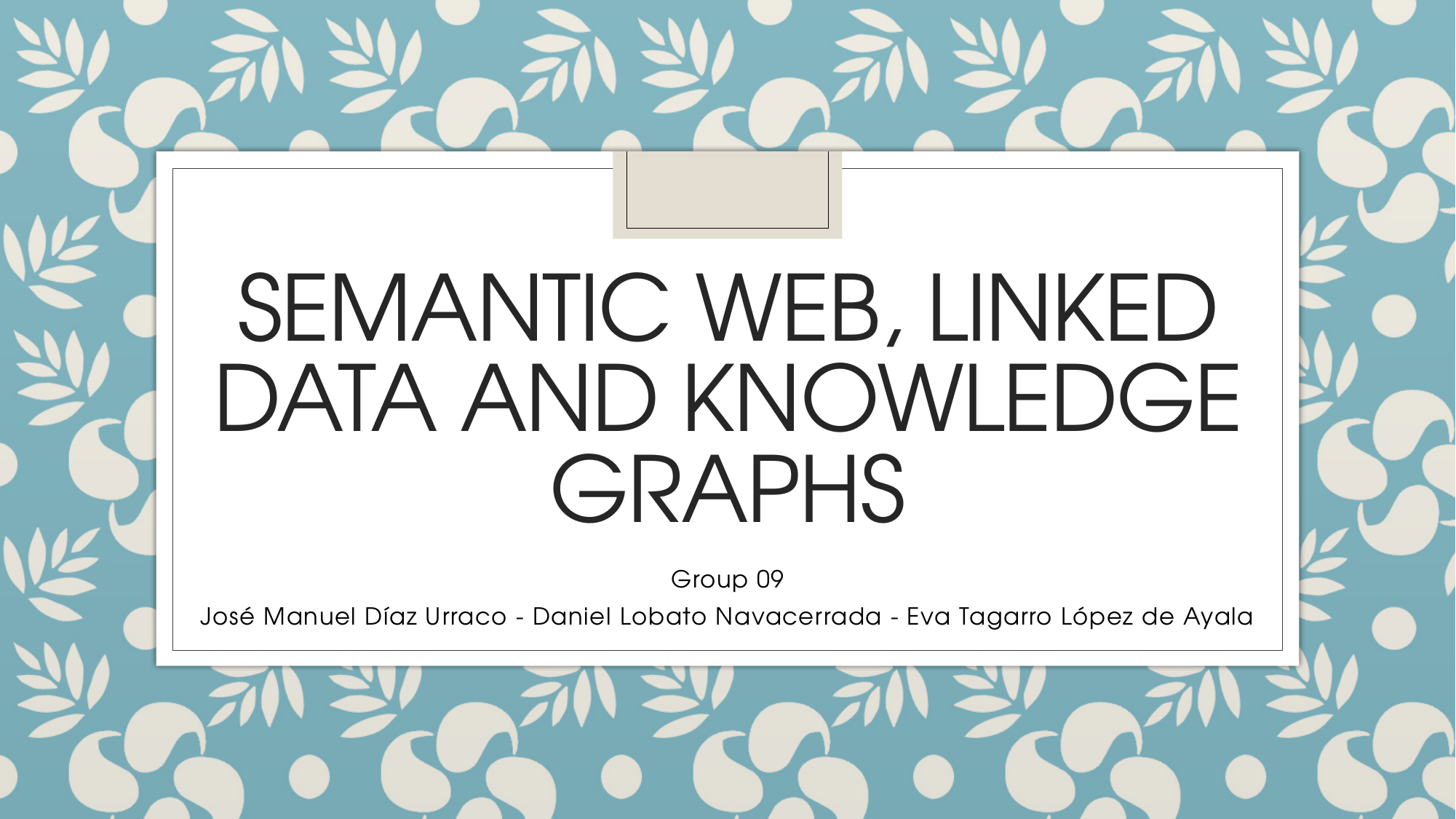

# Semantic Web, Linked Data and Knowledge Graphs
Group 09
José Manuel Díaz Urraco - Daniel Lobato Navacerrada - Eva Tagarro López de Ayala